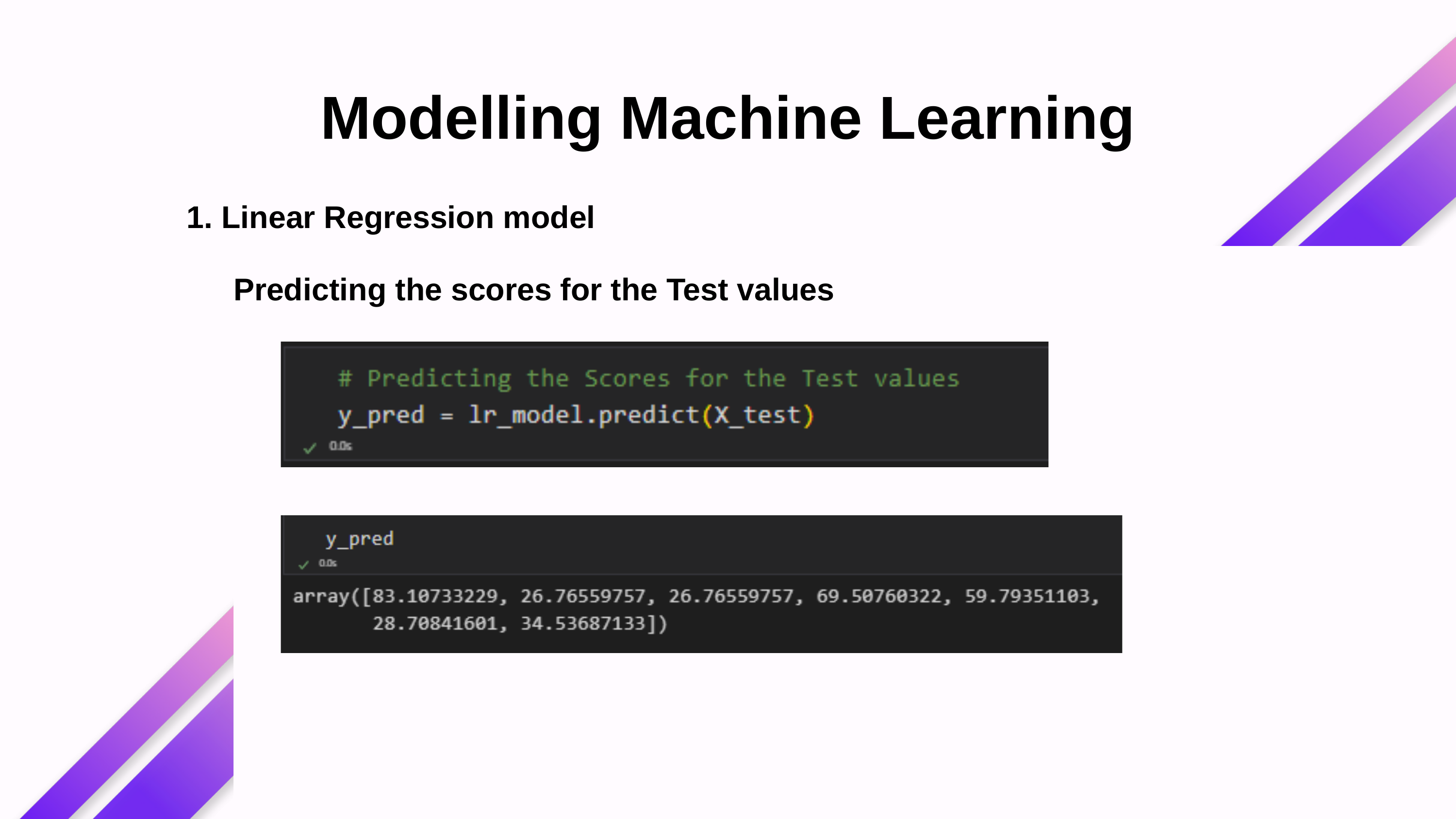

Modelling Machine Learning
1. Linear Regression model
Predicting the scores for the Test values